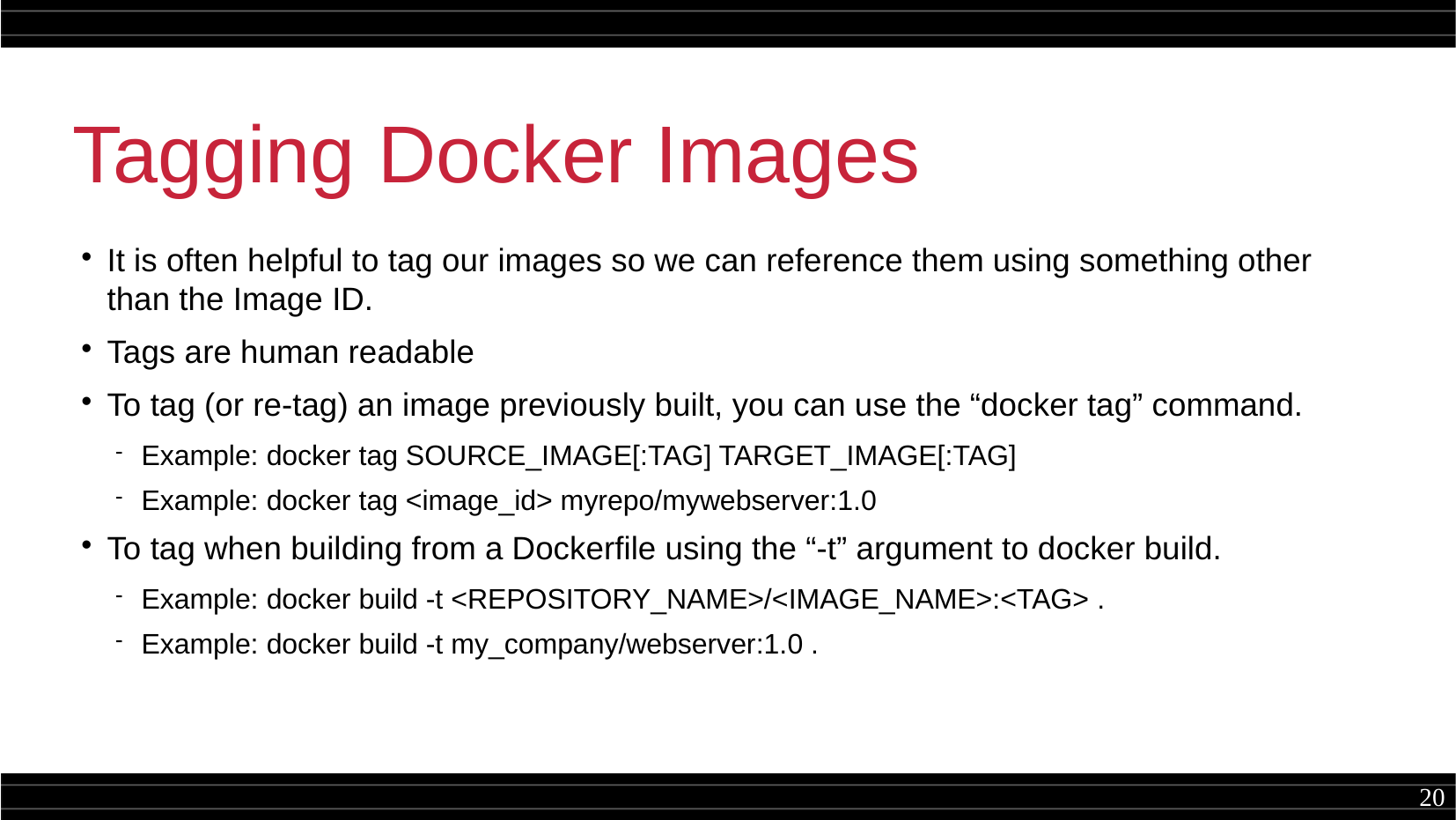

Tagging Docker Images
It is often helpful to tag our images so we can reference them using something other than the Image ID.
Tags are human readable
To tag (or re-tag) an image previously built, you can use the “docker tag” command.
Example: docker tag SOURCE_IMAGE[:TAG] TARGET_IMAGE[:TAG]
Example: docker tag <image_id> myrepo/mywebserver:1.0
To tag when building from a Dockerfile using the “-t” argument to docker build.
Example: docker build -t <REPOSITORY_NAME>/<IMAGE_NAME>:<TAG> .
Example: docker build -t my_company/webserver:1.0 .